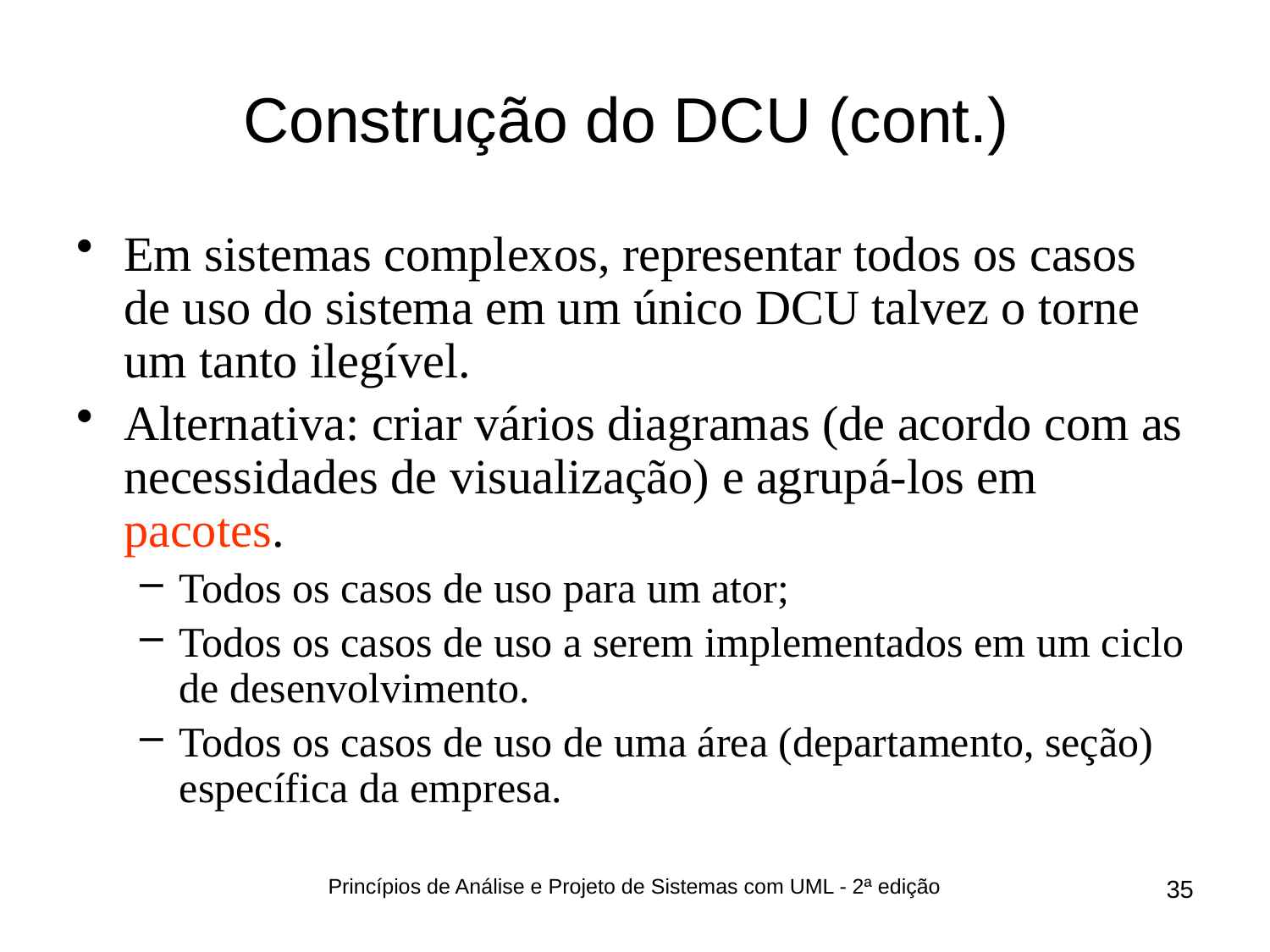

# Construção do DCU (cont.)
Em sistemas complexos, representar todos os casos de uso do sistema em um único DCU talvez o torne um tanto ilegível.
Alternativa: criar vários diagramas (de acordo com as necessidades de visualização) e agrupá-los em pacotes.
Todos os casos de uso para um ator;
Todos os casos de uso a serem implementados em um ciclo de desenvolvimento.
Todos os casos de uso de uma área (departamento, seção) específica da empresa.
Princípios de Análise e Projeto de Sistemas com UML - 2ª edição
35